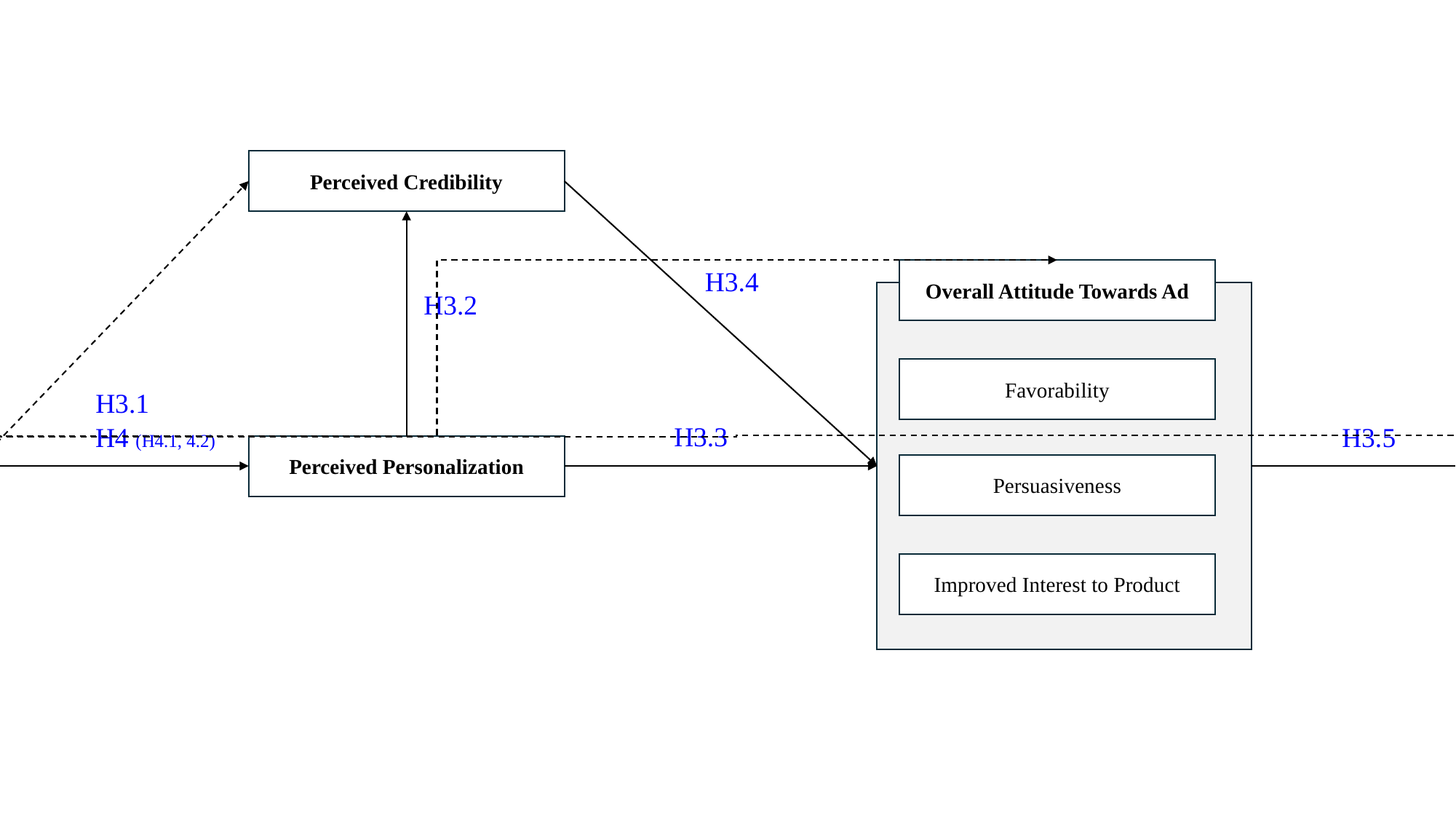

Perceived Credibility
H3.4
Overall Attitude Towards Ad

Favorability
Persuasiveness
Improved Interest to Product
H3.2
H3.1
H3.3
H3.5
H4 (H4.1, 4.2)
Personality Adapted Messaging
Perceived Personalization
Engagement (Ads Click)